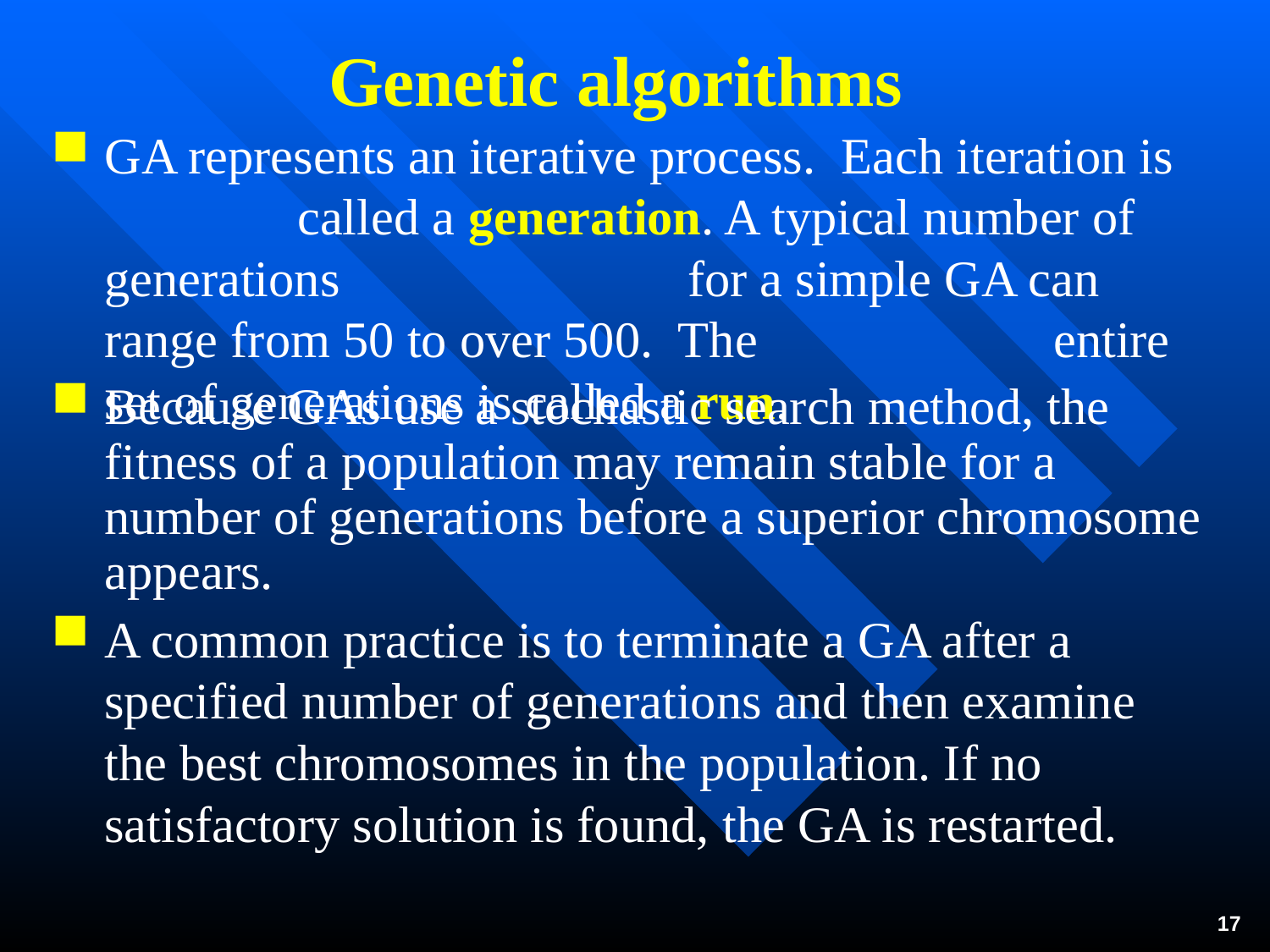

Genetic algorithms
GA represents an iterative process.  Each iteration is                   called a generation. A typical number of generations                           for a simple GA can range from 50 to over 500.  The                       entire set of generations is called a run.
Because GAs use a stochastic search method, the fitness of a population may remain stable for a number of generations before a superior chromosome appears.
A common practice is to terminate a GA after a specified number of generations and then examine the best chromosomes in the population. If no satisfactory solution is found, the GA is restarted.